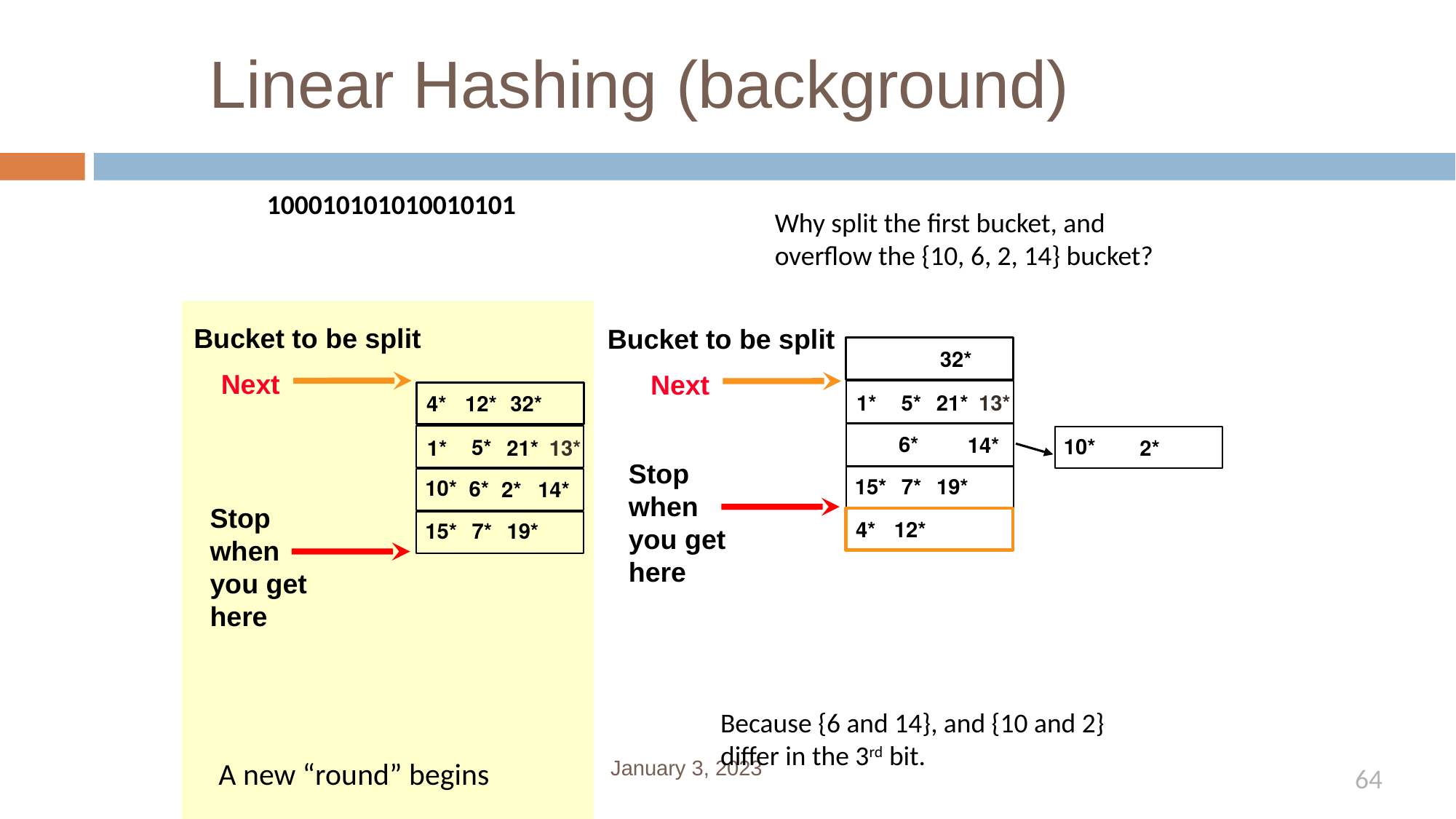

# Linear Hashing (background)
100010101010010101
Why split the first bucket, and overflow the {10, 6, 2, 14} bucket?

Bucket to be split
Bucket to be split

32*
Next
Next

5*
1*
21*
13*
4*
12*
32*

6*

14*

10*
5*
1*
21*
13*
2*

Stop when you get here

15*
7*
19*

10*
6*
2*
14*
Stop when you get here

4*
12*

15*
7*
19*

Because {6 and 14}, and {10 and 2} differ in the 3rd bit.
A new “round” begins
January 3, 2023
64